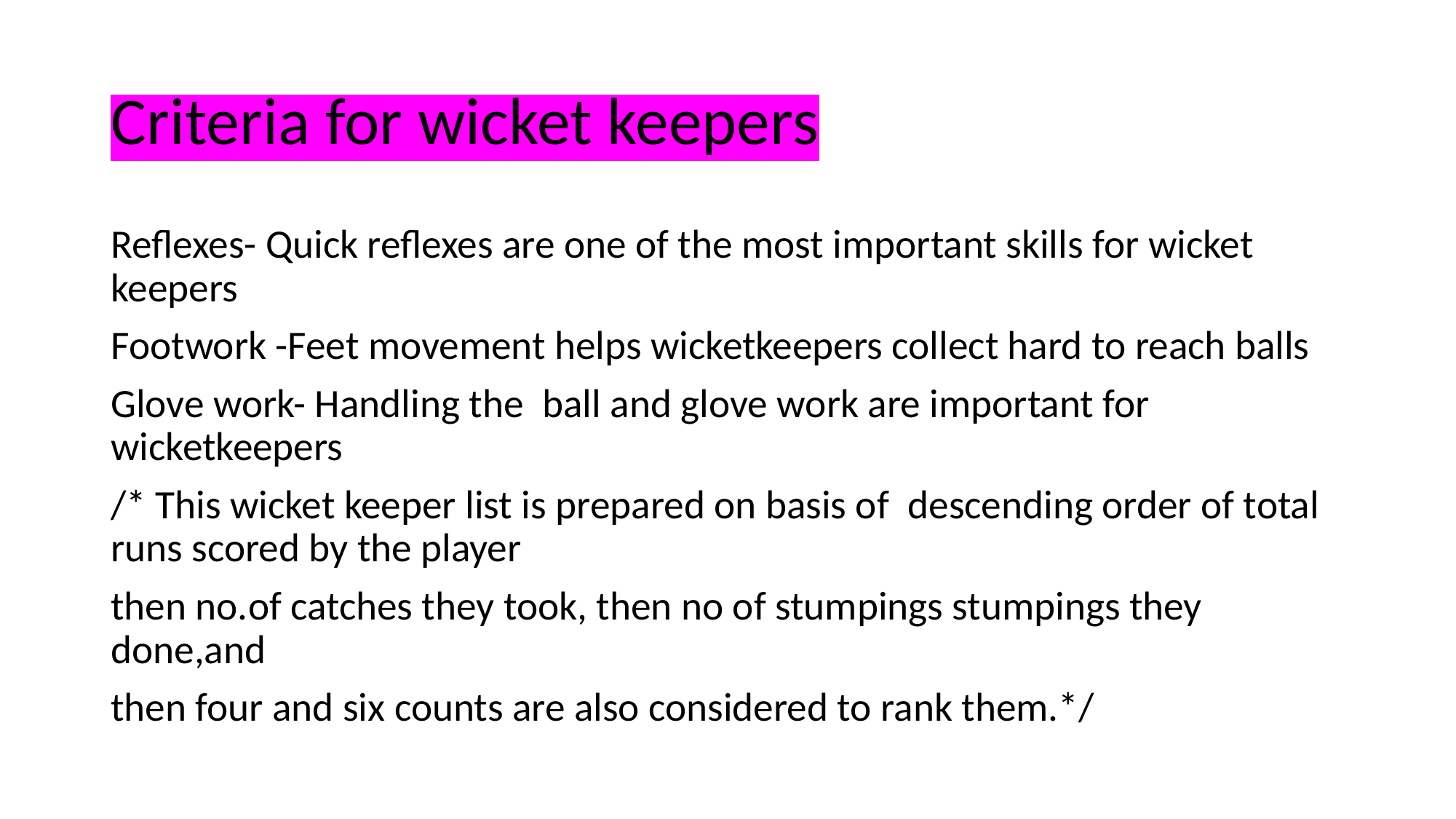

# Criteria for wicket keepers
Reflexes- Quick reflexes are one of the most important skills for wicket keepers
Footwork -Feet movement helps wicketkeepers collect hard to reach balls
Glove work- Handling the  ball and glove work are important for wicketkeepers
/* This wicket keeper list is prepared on basis of  descending order of total runs scored by the player
then no.of catches they took, then no of stumpings stumpings they done,and
then four and six counts are also considered to rank them.*/